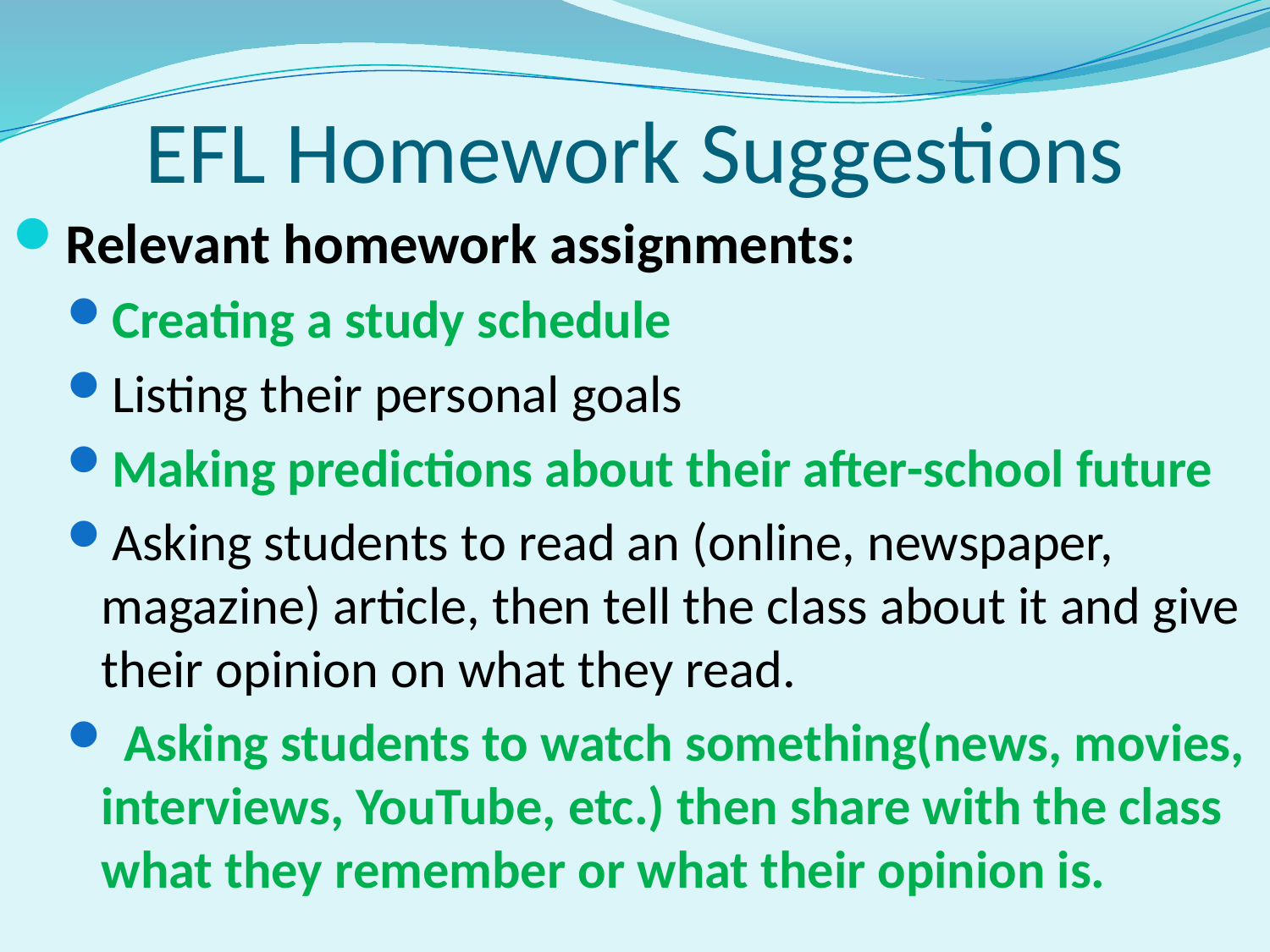

# EFL Homework Suggestions
Relevant homework assignments:
Creating a study schedule
Listing their personal goals
Making predictions about their after-school future
Asking students to read an (online, newspaper, magazine) article, then tell the class about it and give their opinion on what they read.
 Asking students to watch something(news, movies, interviews, YouTube, etc.) then share with the class what they remember or what their opinion is.